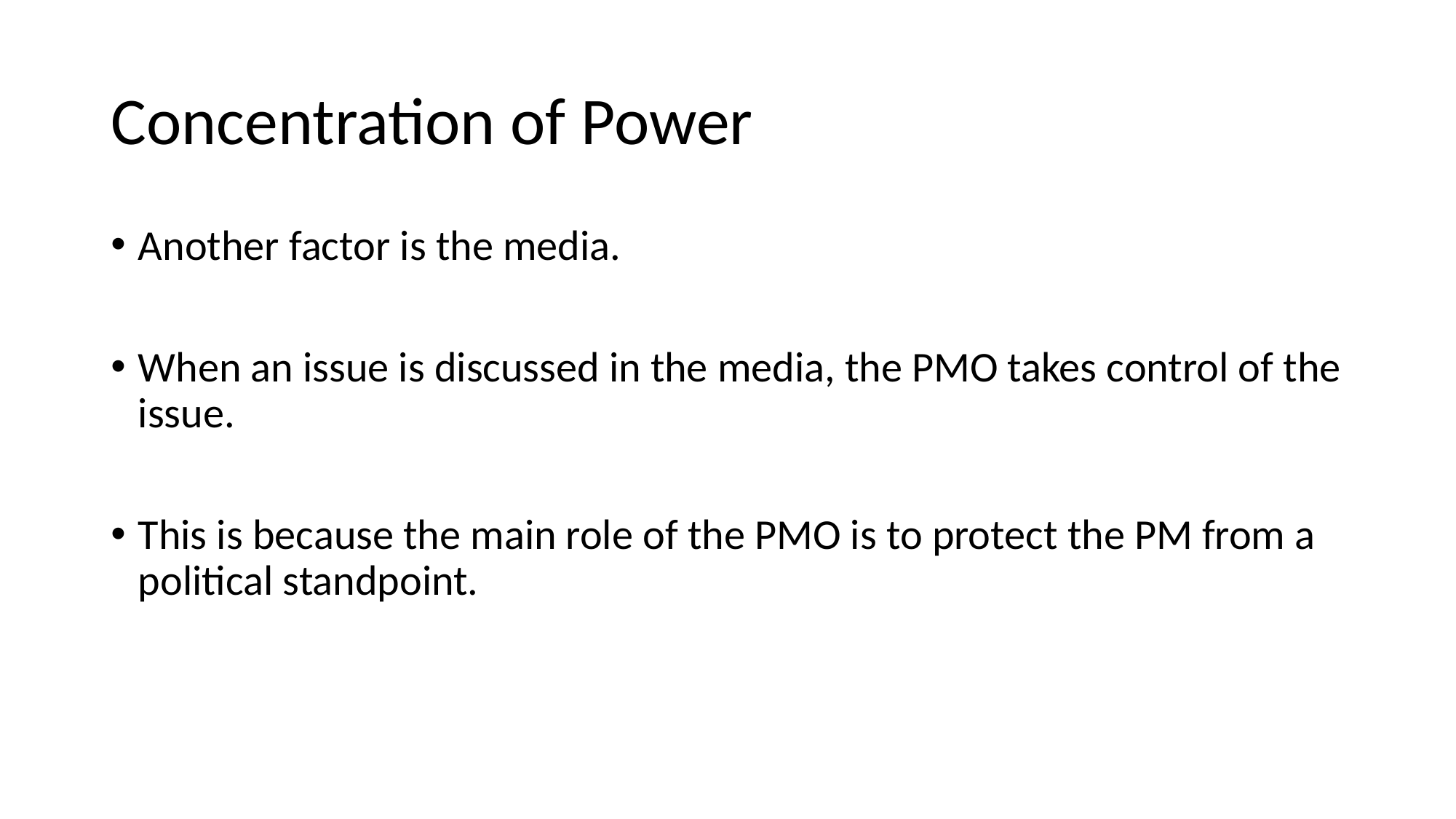

# Concentration of Power
Another factor is the media.

When an issue is discussed in the media, the PMO takes control of the issue.

This is because the main role of the PMO is to protect the PM from a political standpoint.